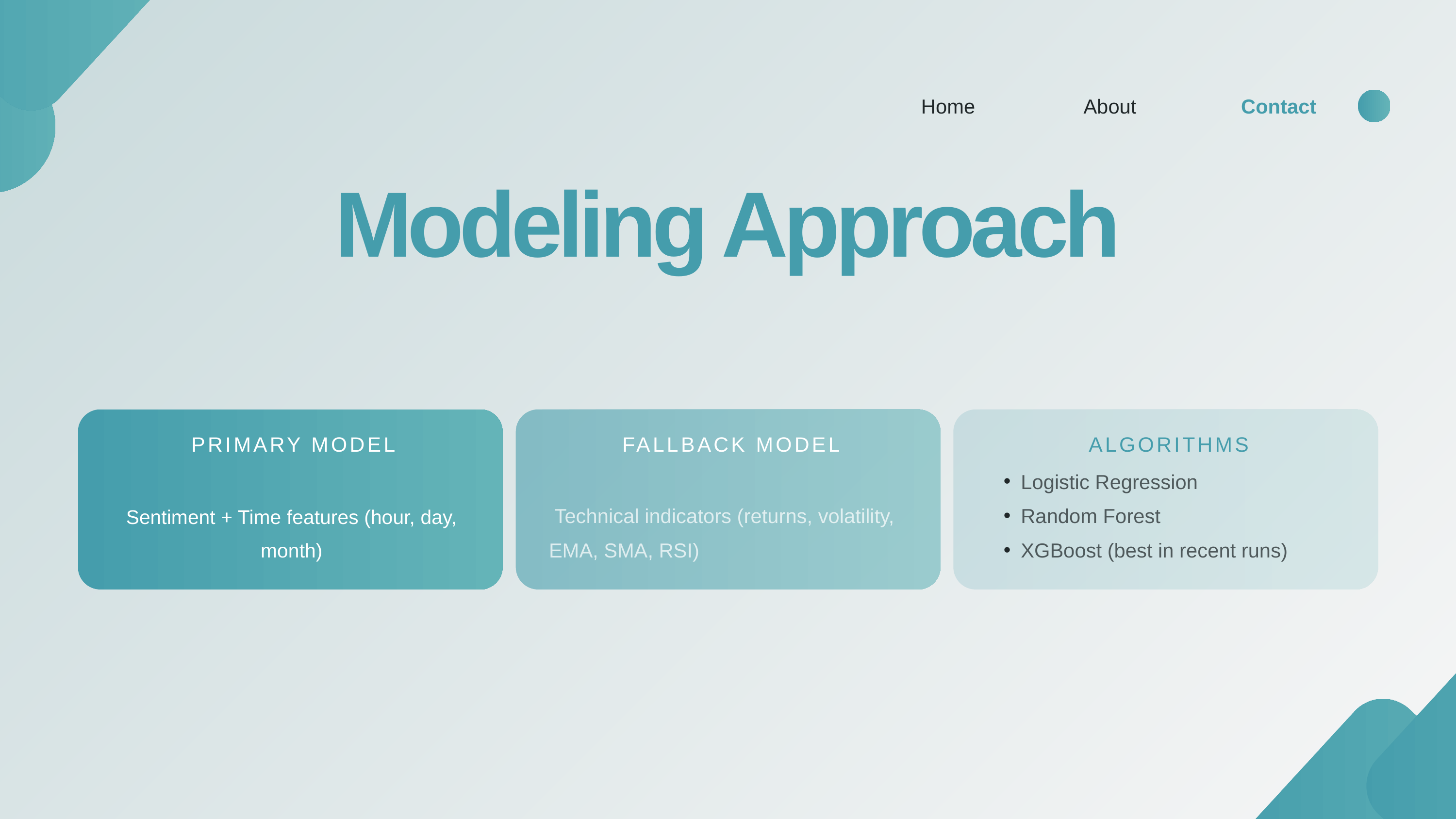

Home
About
Contact

Modeling Approach

PRIMARY MODEL
FALLBACK MODEL
ALGORITHMS
Logistic Regression
Random Forest
XGBoost (best in recent runs)

 Technical indicators (returns, volatility, EMA, SMA, RSI)
Sentiment + Time features (hour, day, month)